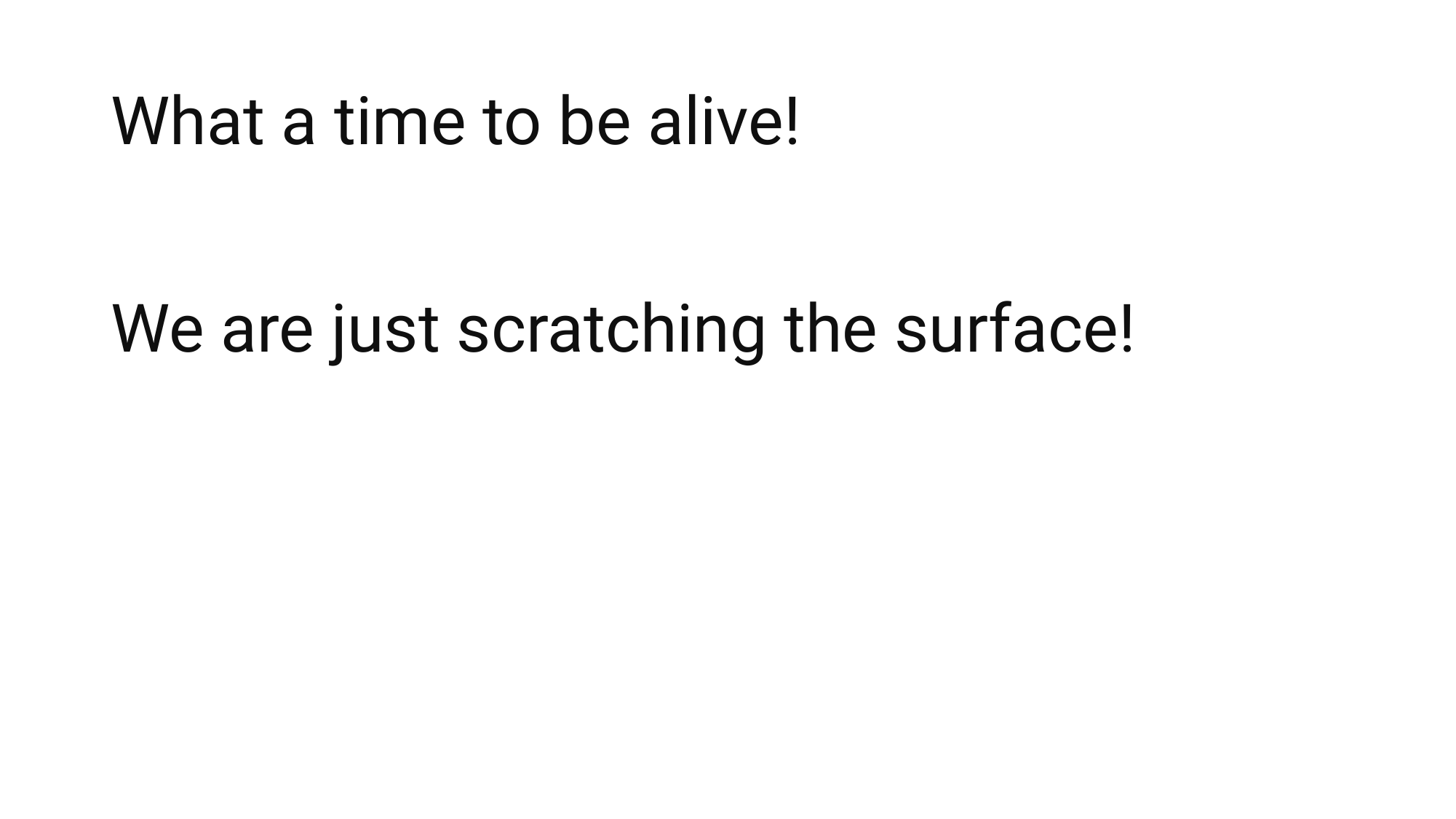

# What a time to be alive!
We are just scratching the surface!